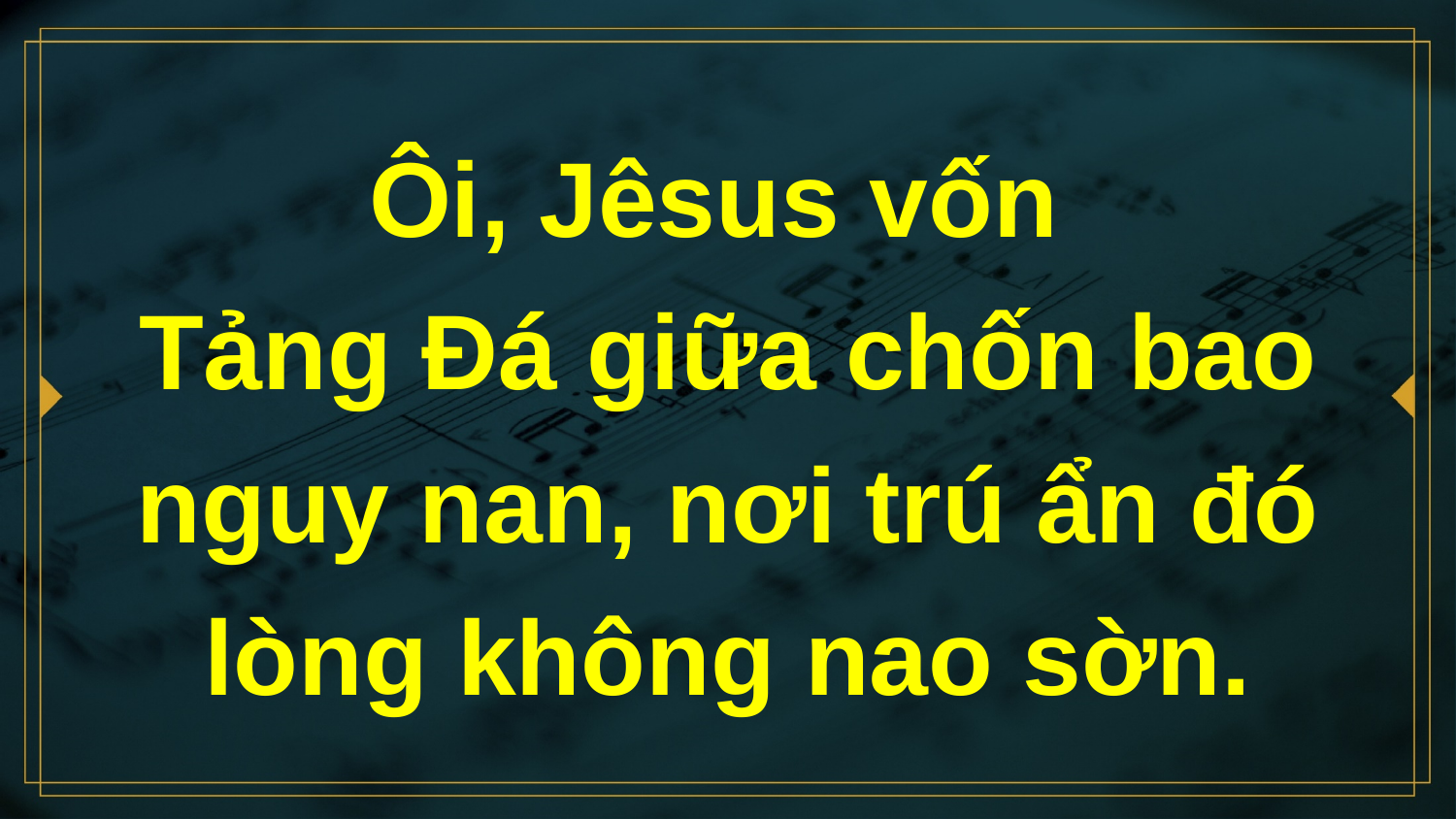

# Ôi, Jêsus vốn Tảng Đá giữa chốn bao nguy nan, nơi trú ẩn đó lòng không nao sờn.